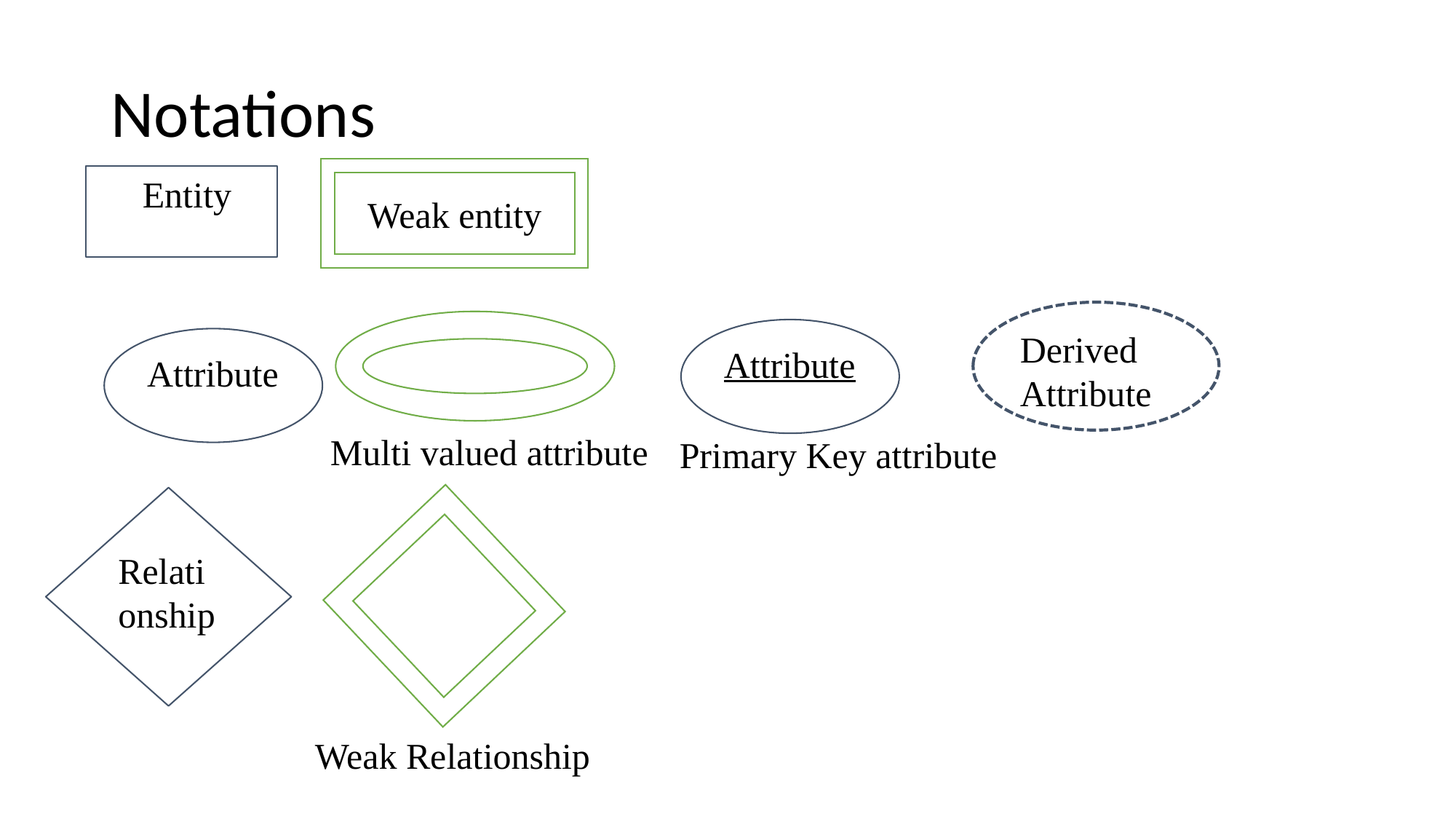

# Notations
Weak entity
     Entity
Derived
Attribute

Attribute
Attribute
Multi valued attribute
Primary Key attribute
Relationship

Weak Relationship